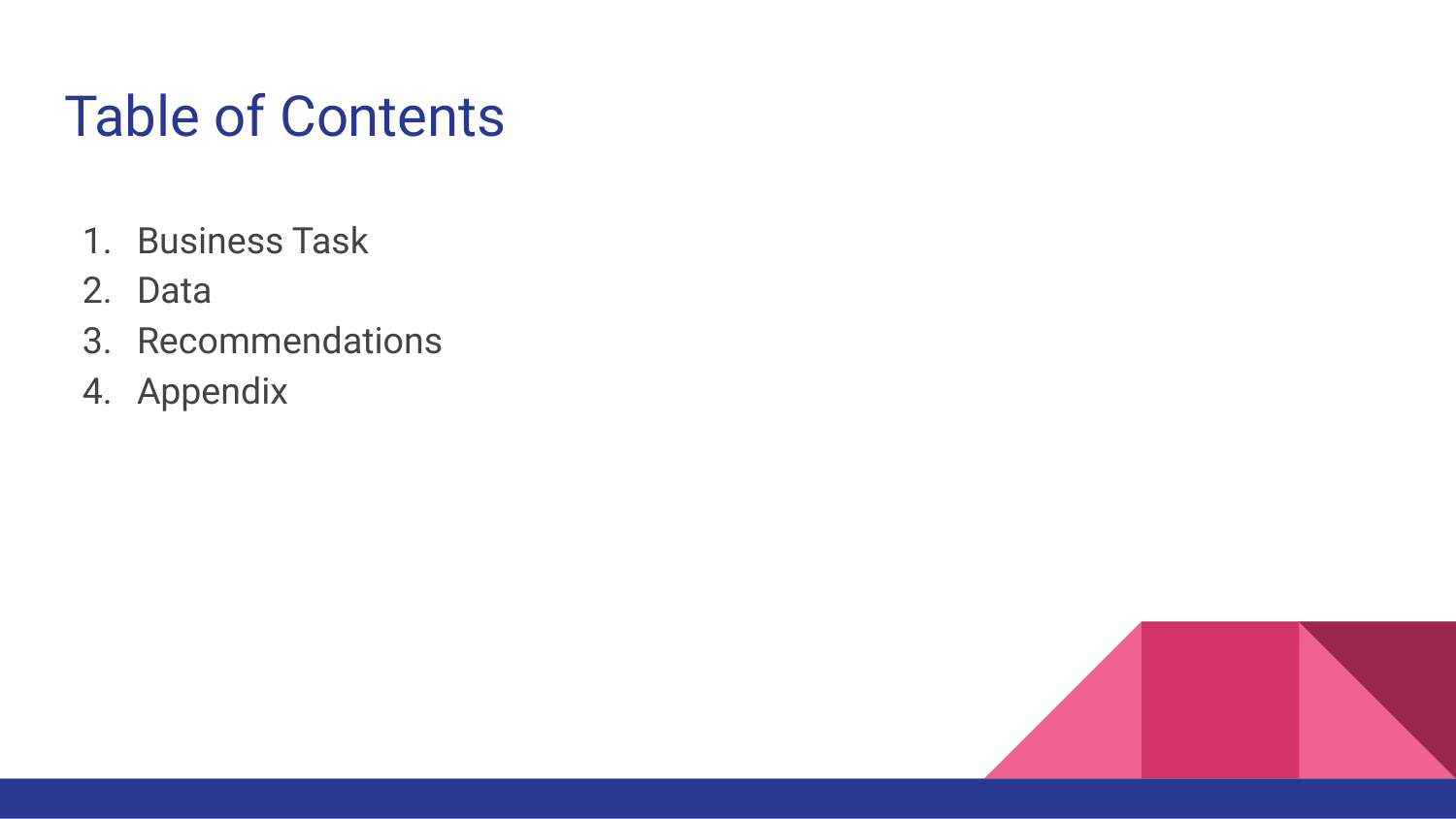

# Table of Contents
Business Task
Data
Recommendations
Appendix